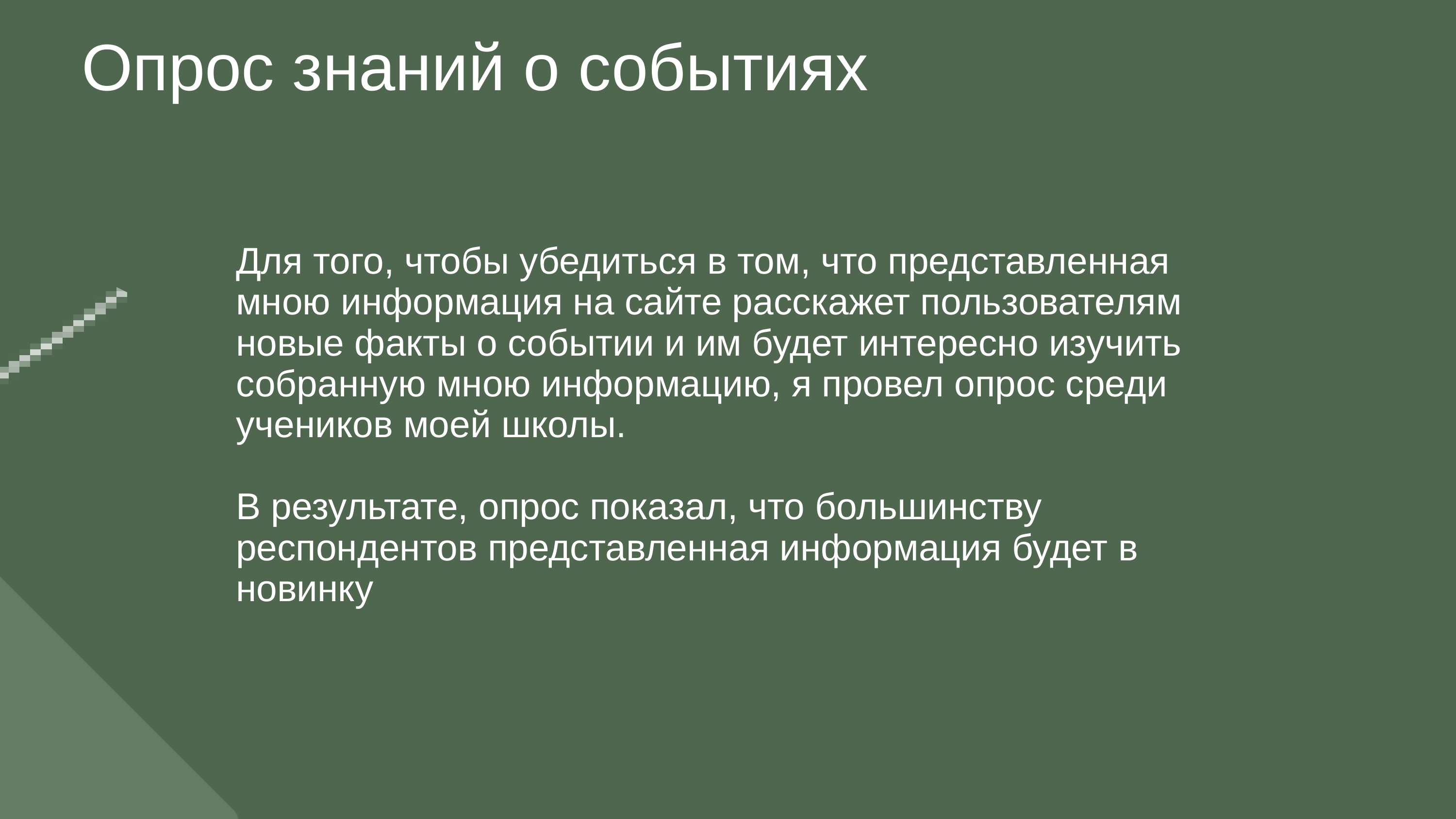

Опрос знаний о событиях
Для того, чтобы убедиться в том, что представленная мною информация на сайте расскажет пользователям новые факты о событии и им будет интересно изучить собранную мною информацию, я провел опрос среди учеников моей школы.

В результате, опрос показал, что большинству респондентов представленная информация будет в новинку